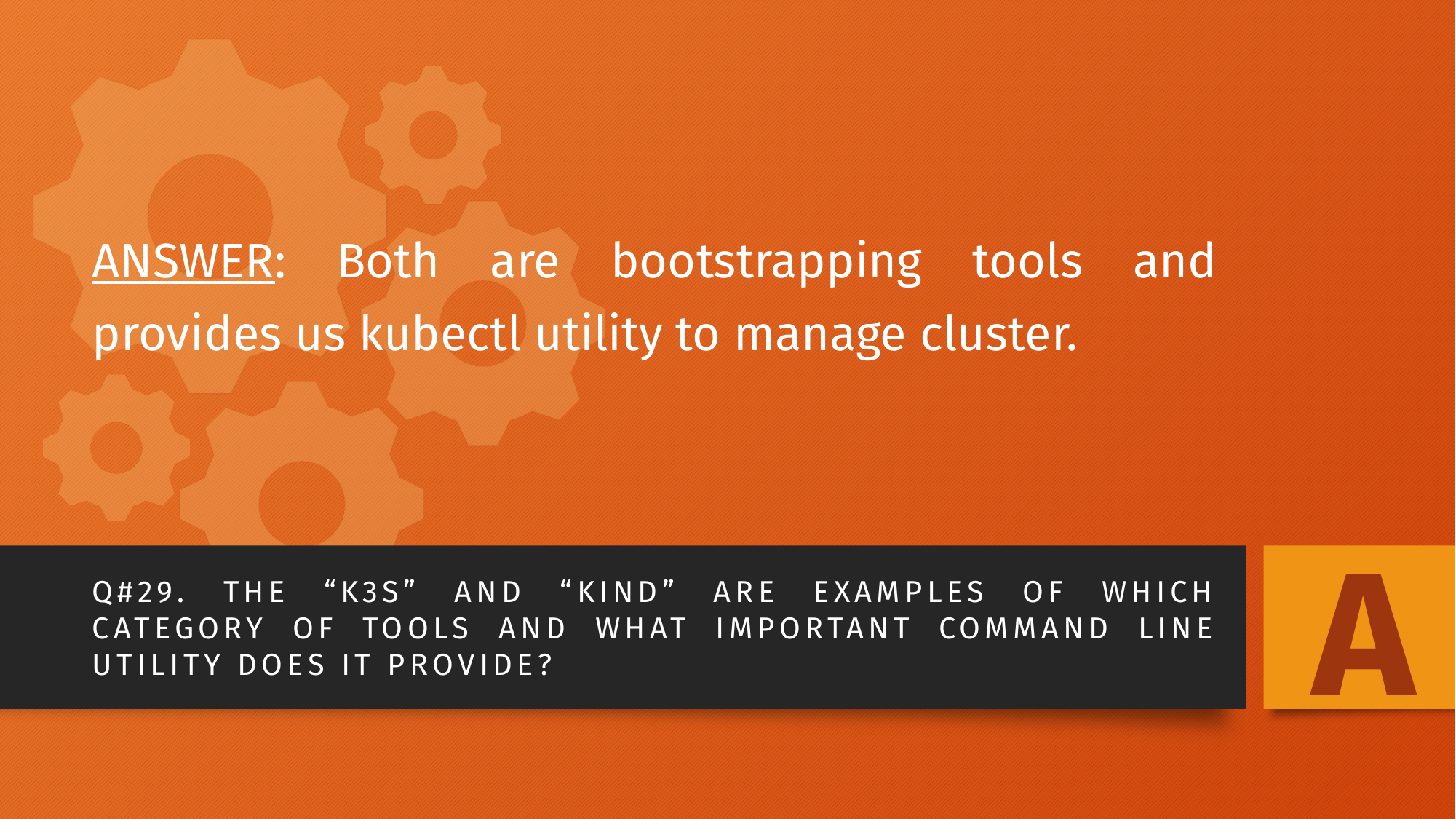

# ANSWER: Both are bootstrapping tools and provides us kubectl utility to manage cluster.
A
Q#29. The “k3s” and “kind” are examples of which category of tools and what important command line utility does it provide?